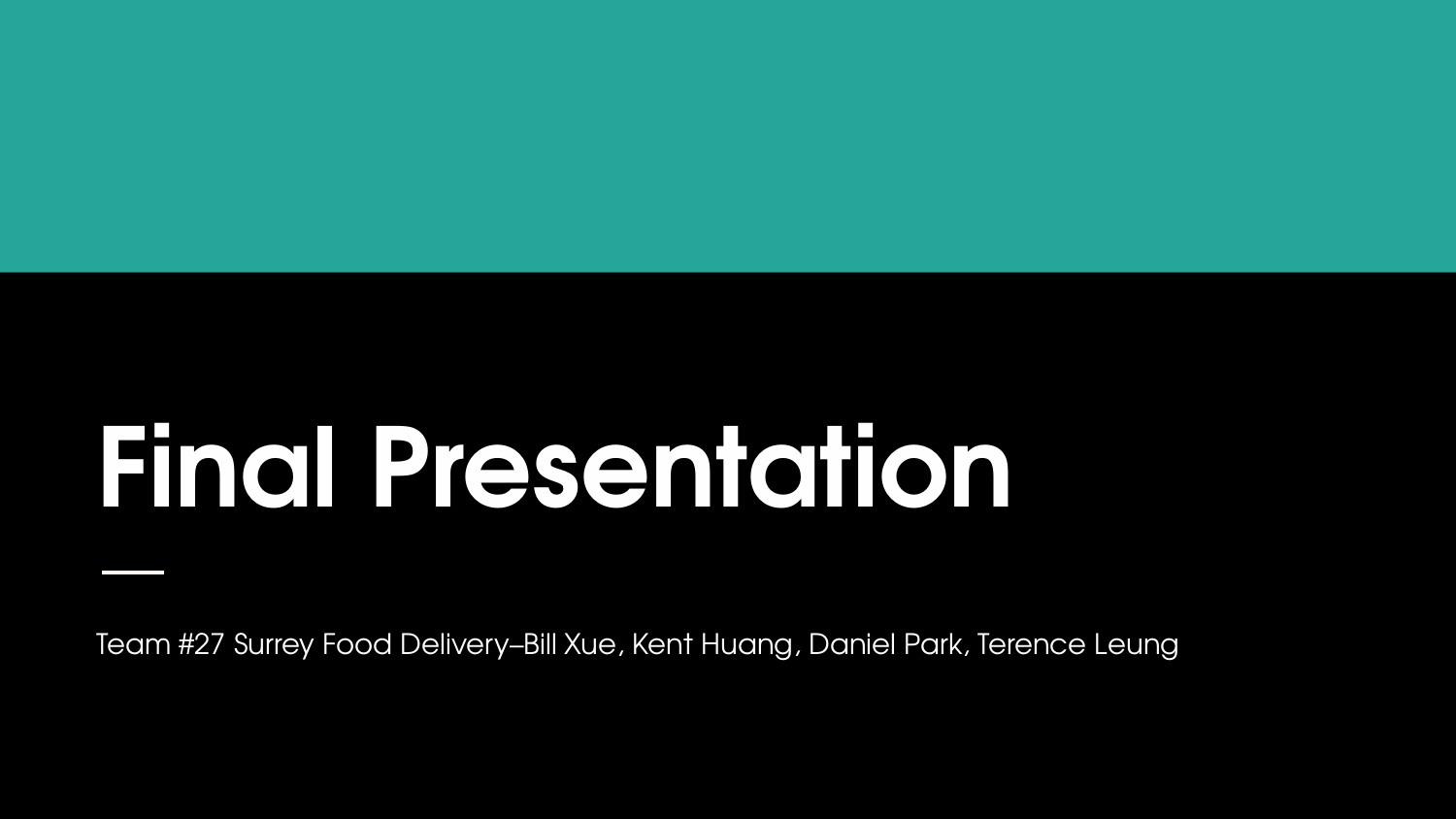

# Final Presentation
Team #27 Surrey Food Delivery–Bill Xue, Kent Huang, Daniel Park, Terence Leung